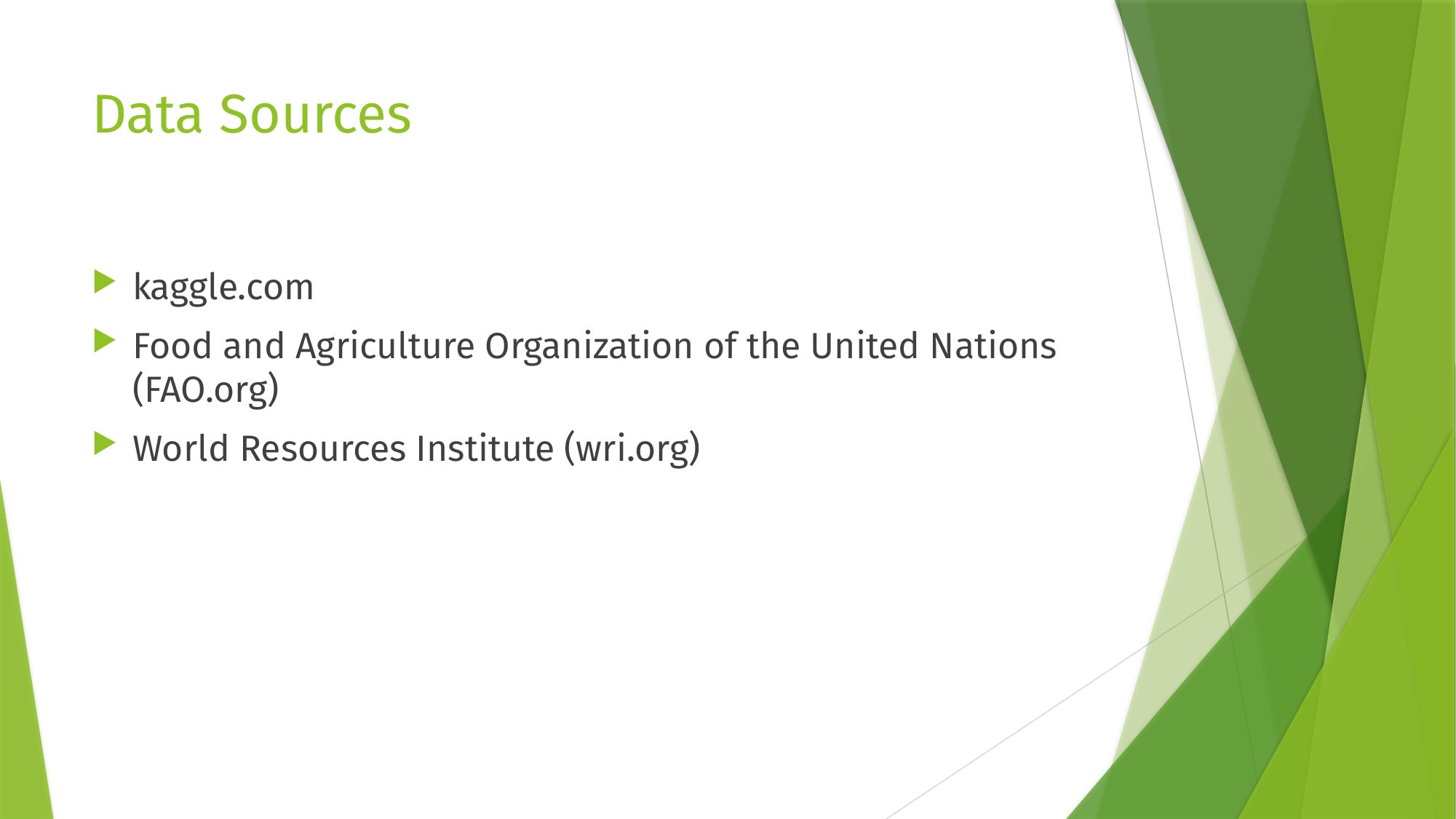

# Data Sources
kaggle.com
Food and Agriculture Organization of the United Nations (FAO.org)
World Resources Institute (wri.org)